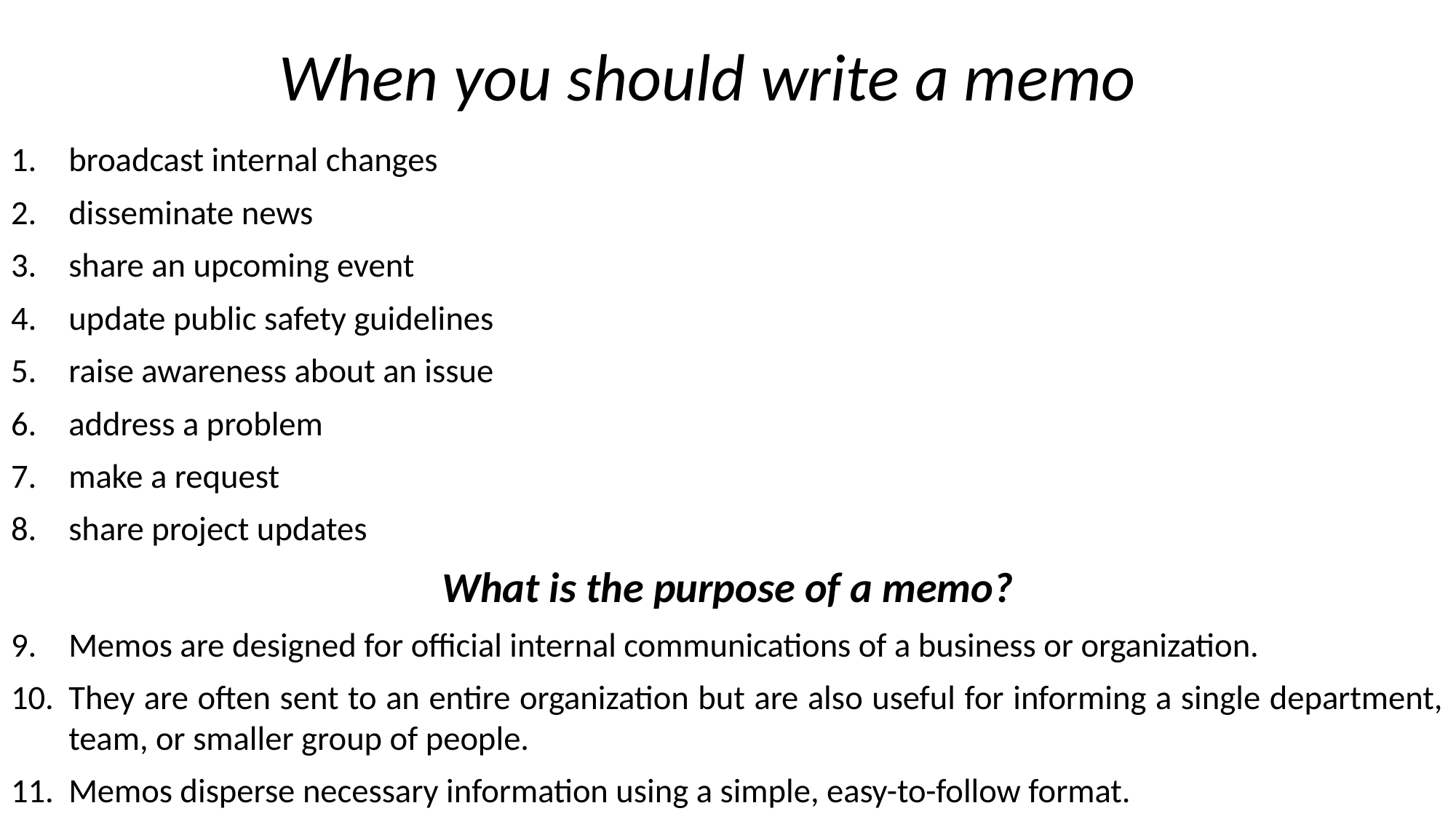

# When you should write a memo
broadcast internal changes
disseminate news
share an upcoming event
update public safety guidelines
raise awareness about an issue
address a problem
make a request
share project updates
What is the purpose of a memo?
Memos are designed for official internal communications of a business or organization.
They are often sent to an entire organization but are also useful for informing a single department, team, or smaller group of people.
Memos disperse necessary information using a simple, easy-to-follow format.